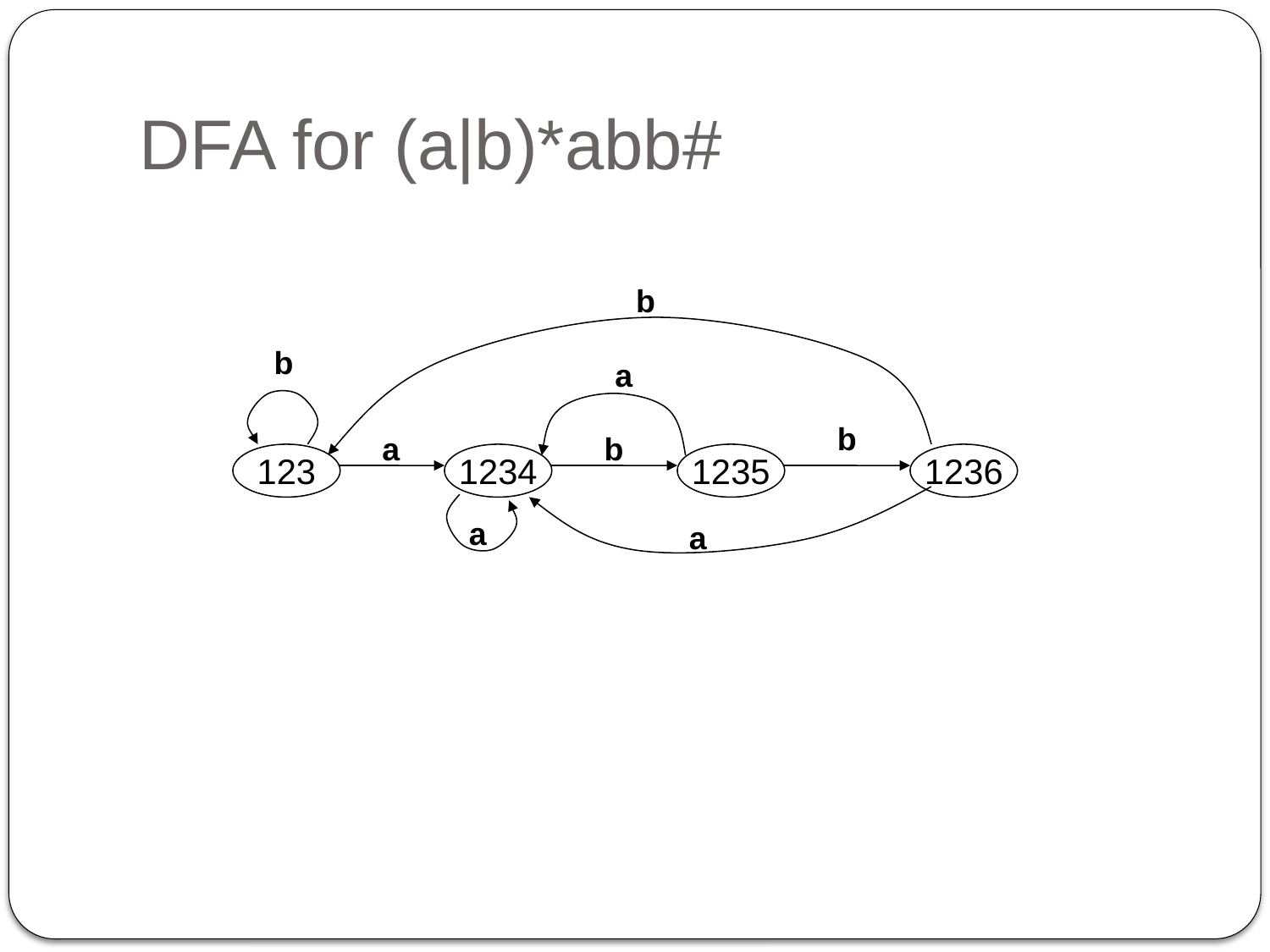

# DFA for (a|b)*abb#

b

b
a

b
a
b
123
1234
1235
1236

a
a